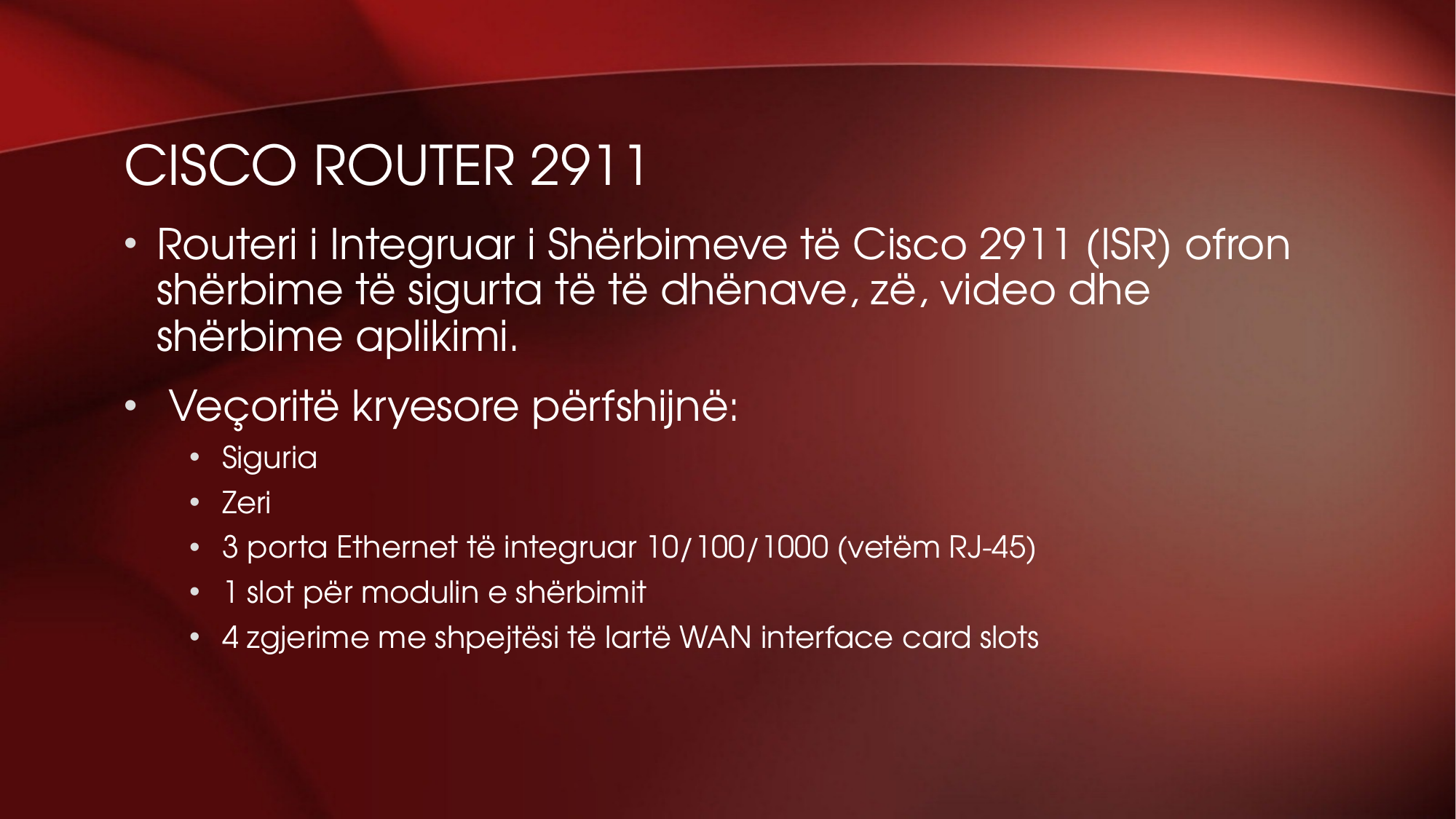

# Cisco router 2911
Routeri i Integruar i Shërbimeve të Cisco 2911 (ISR) ofron shërbime të sigurta të të dhënave, zë, video dhe shërbime aplikimi.
 Veçoritë kryesore përfshijnë:
Siguria
Zeri
3 porta Ethernet të integruar 10/100/1000 (vetëm RJ-45)
1 slot për modulin e shërbimit
4 zgjerime me shpejtësi të lartë WAN interface card slots